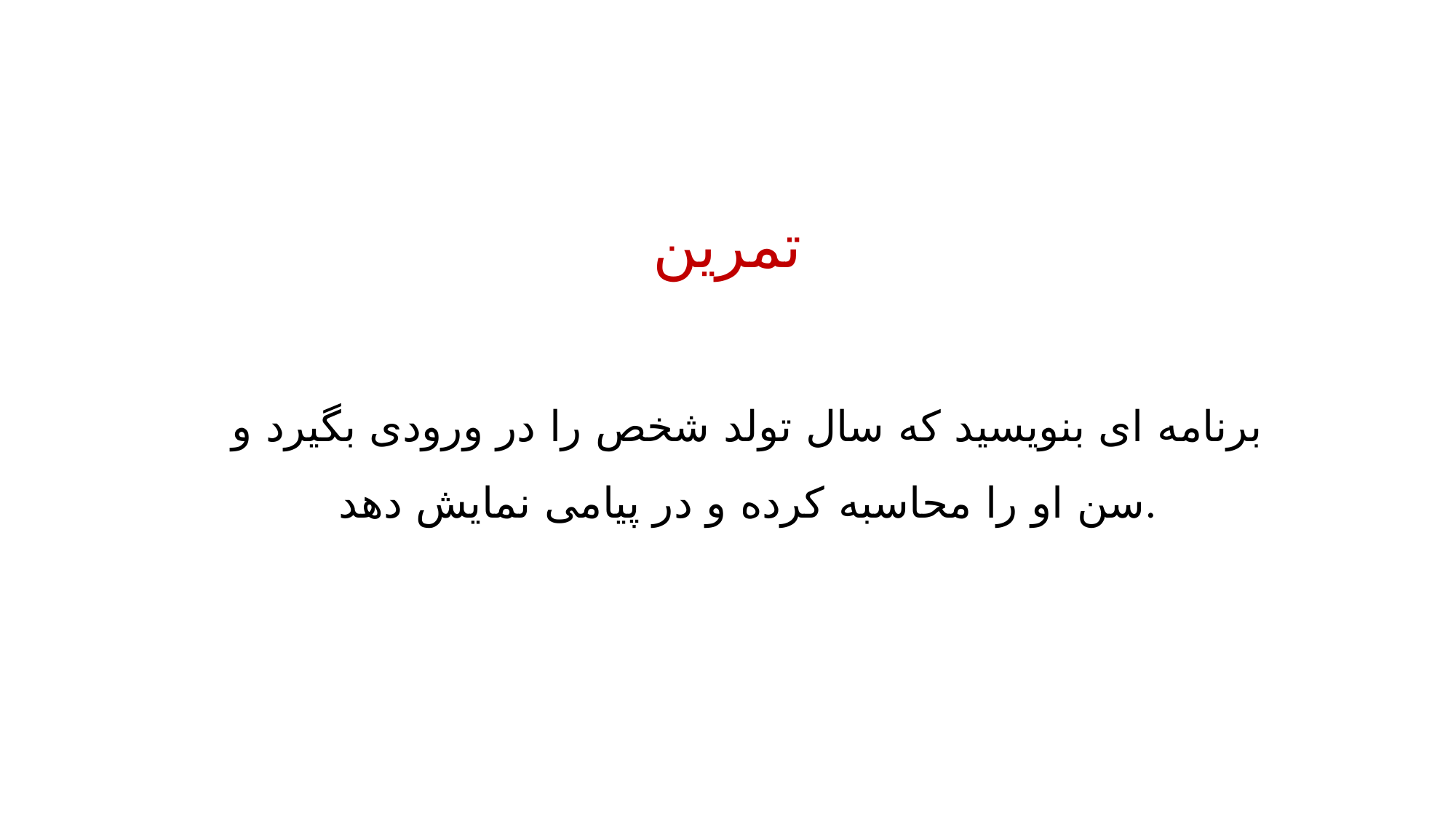

تمرین
برنامه ای بنویسید که سال تولد شخص را در ورودی بگیرد و سن او را محاسبه کرده و در پیامی نمایش دهد.